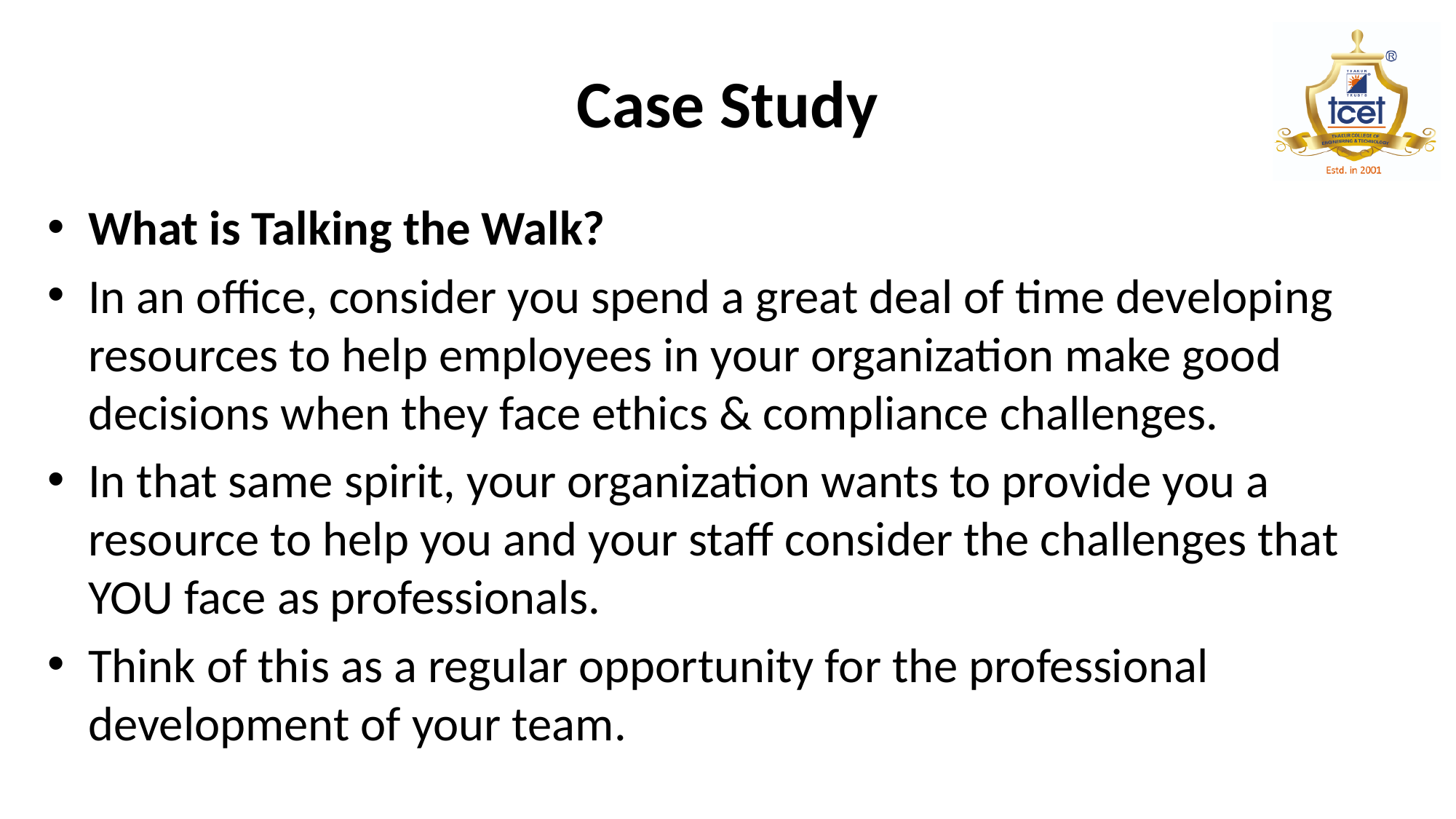

# Case Study
What is Talking the Walk?
In an office, consider you spend a great deal of time developing resources to help employees in your organization make good decisions when they face ethics & compliance challenges.
In that same spirit, your organization wants to provide you a resource to help you and your staff consider the challenges that YOU face as professionals.
Think of this as a regular opportunity for the professional development of your team.